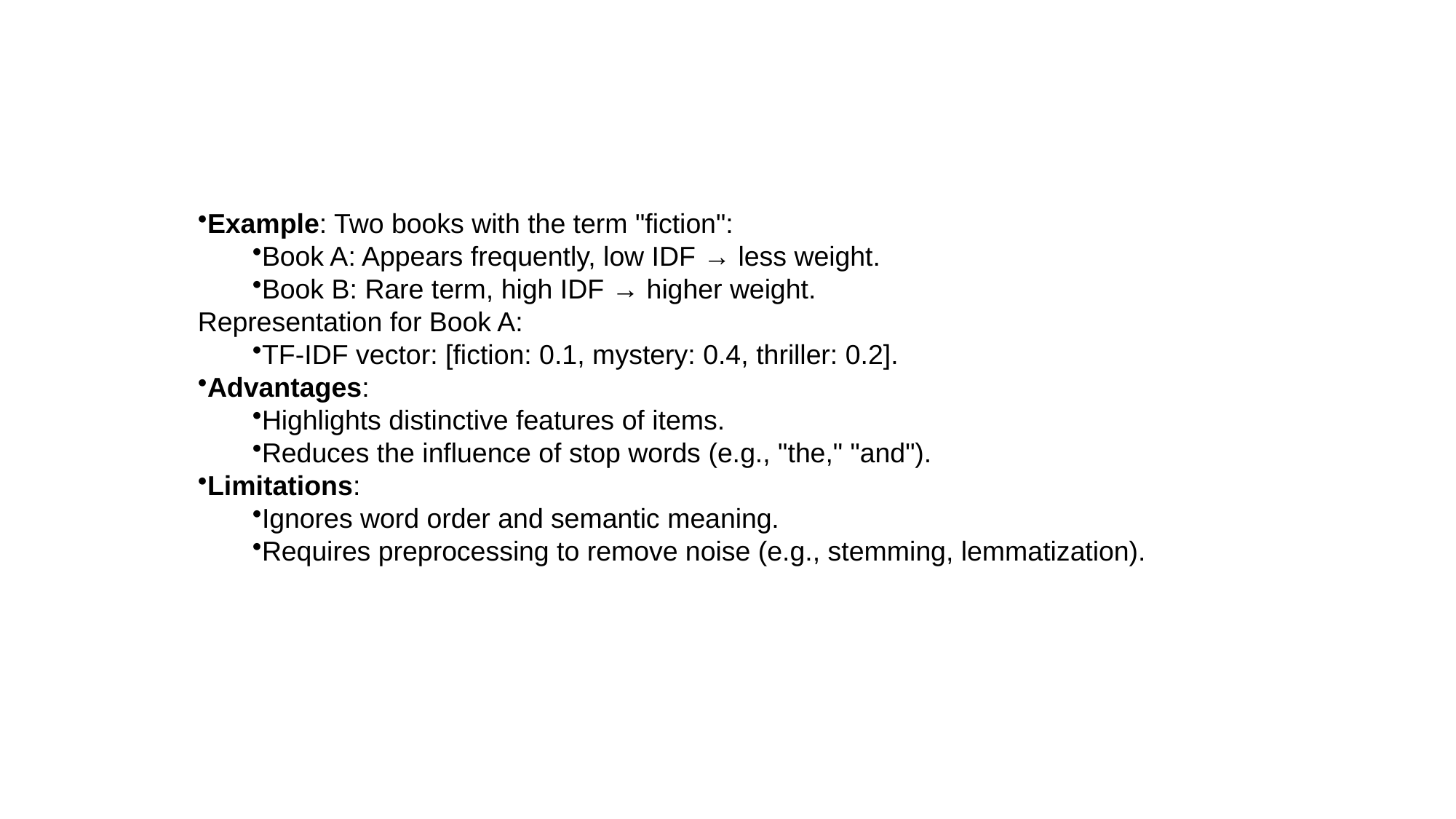

Example: Two books with the term "fiction":
Book A: Appears frequently, low IDF → less weight.
Book B: Rare term, high IDF → higher weight.
Representation for Book A:
TF-IDF vector: [fiction: 0.1, mystery: 0.4, thriller: 0.2].
Advantages:
Highlights distinctive features of items.
Reduces the influence of stop words (e.g., "the," "and").
Limitations:
Ignores word order and semantic meaning.
Requires preprocessing to remove noise (e.g., stemming, lemmatization).